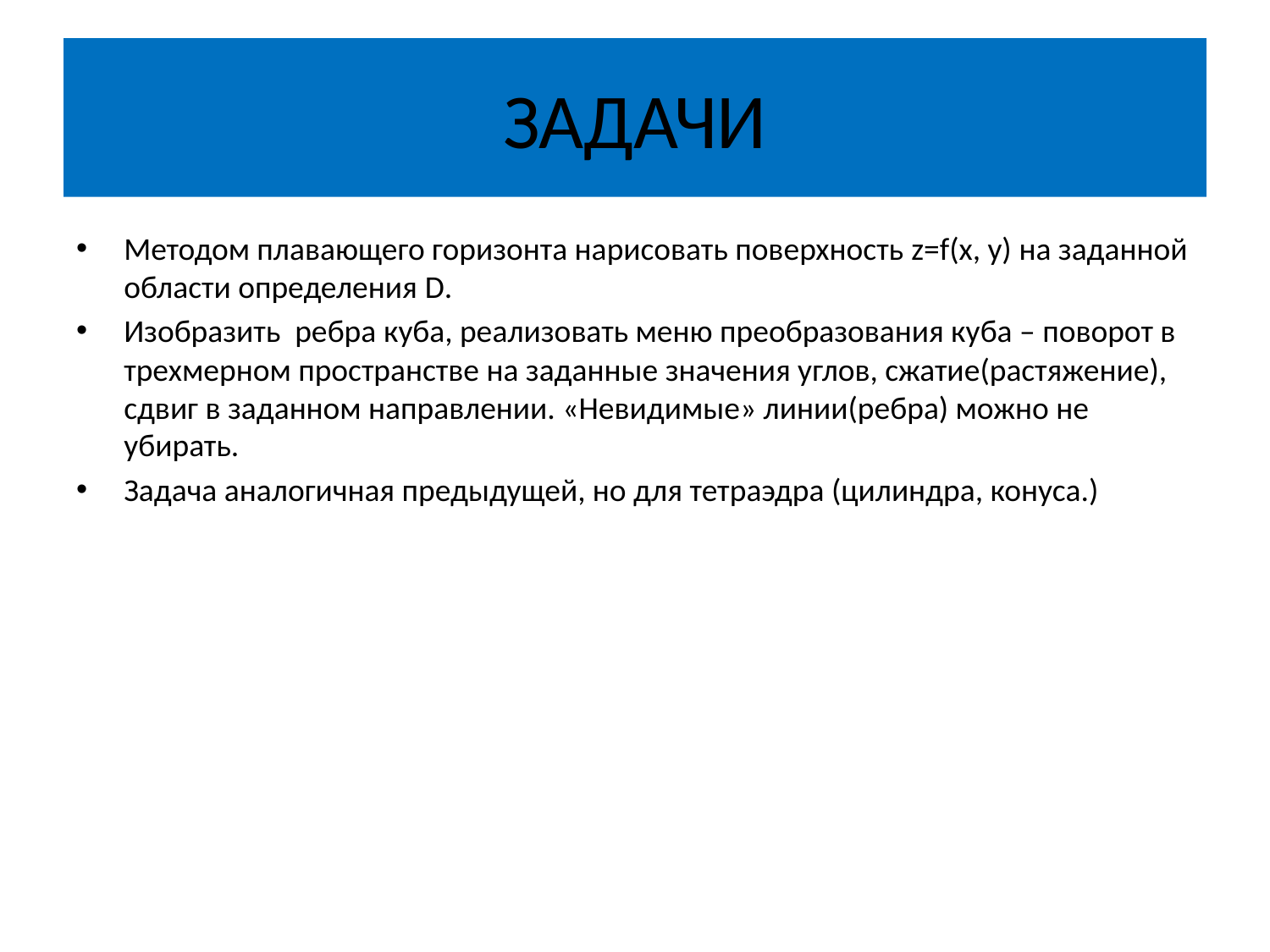

# ЗАДАЧИ
Методом плавающего горизонта нарисовать поверхность z=f(x, y) на заданной области определения D.
Изобразить  ребра куба, реализовать меню преобразования куба – поворот в трехмерном пространстве на заданные значения углов, сжатие(растяжение), сдвиг в заданном направлении. «Невидимые» линии(ребра) можно не убирать.
Задача аналогичная предыдущей, но для тетраэдра (цилиндра, конуса.)